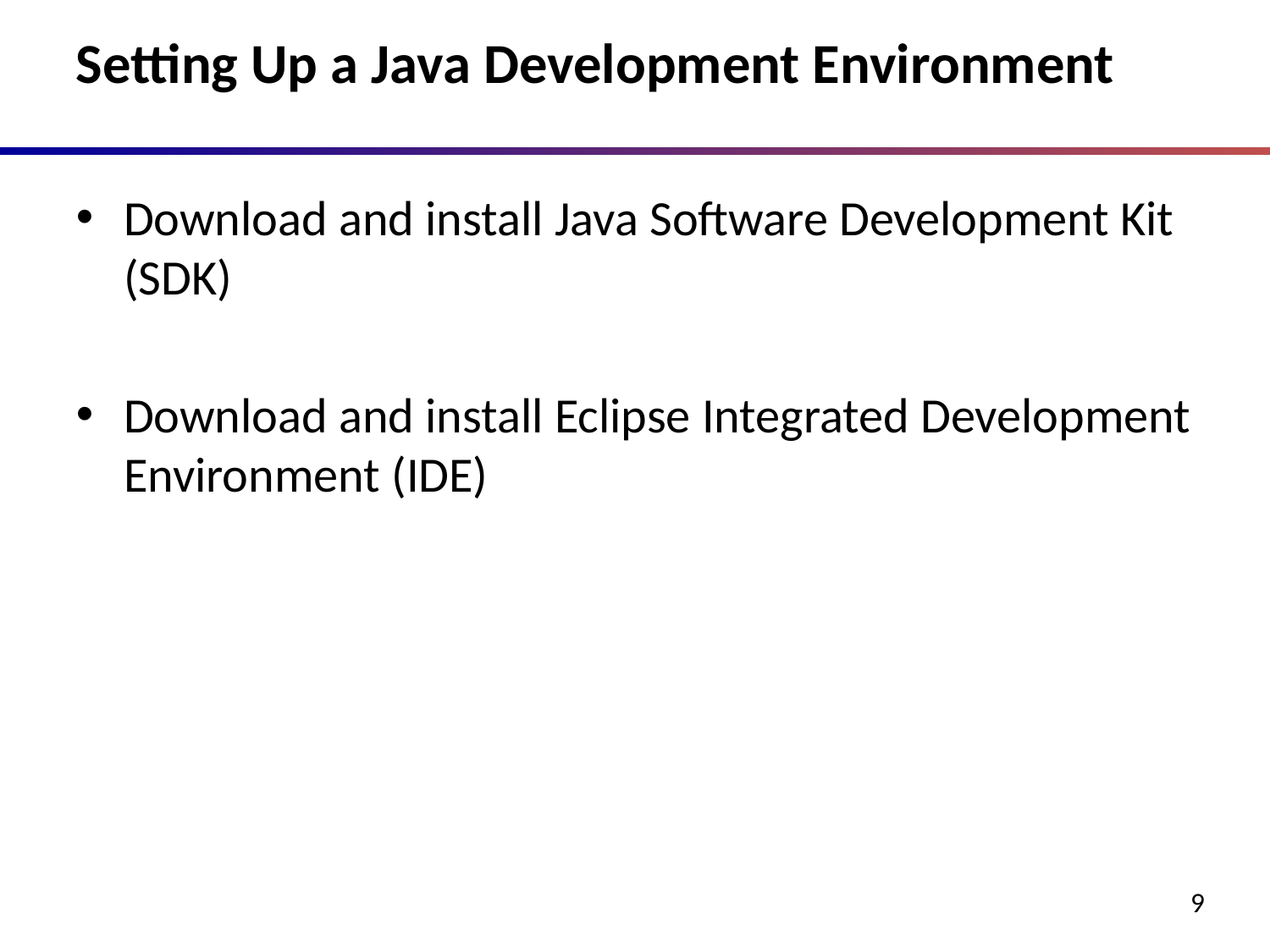

# Setting Up a Java Development Environment
Download and install Java Software Development Kit (SDK)

Download and install Eclipse Integrated Development Environment (IDE)